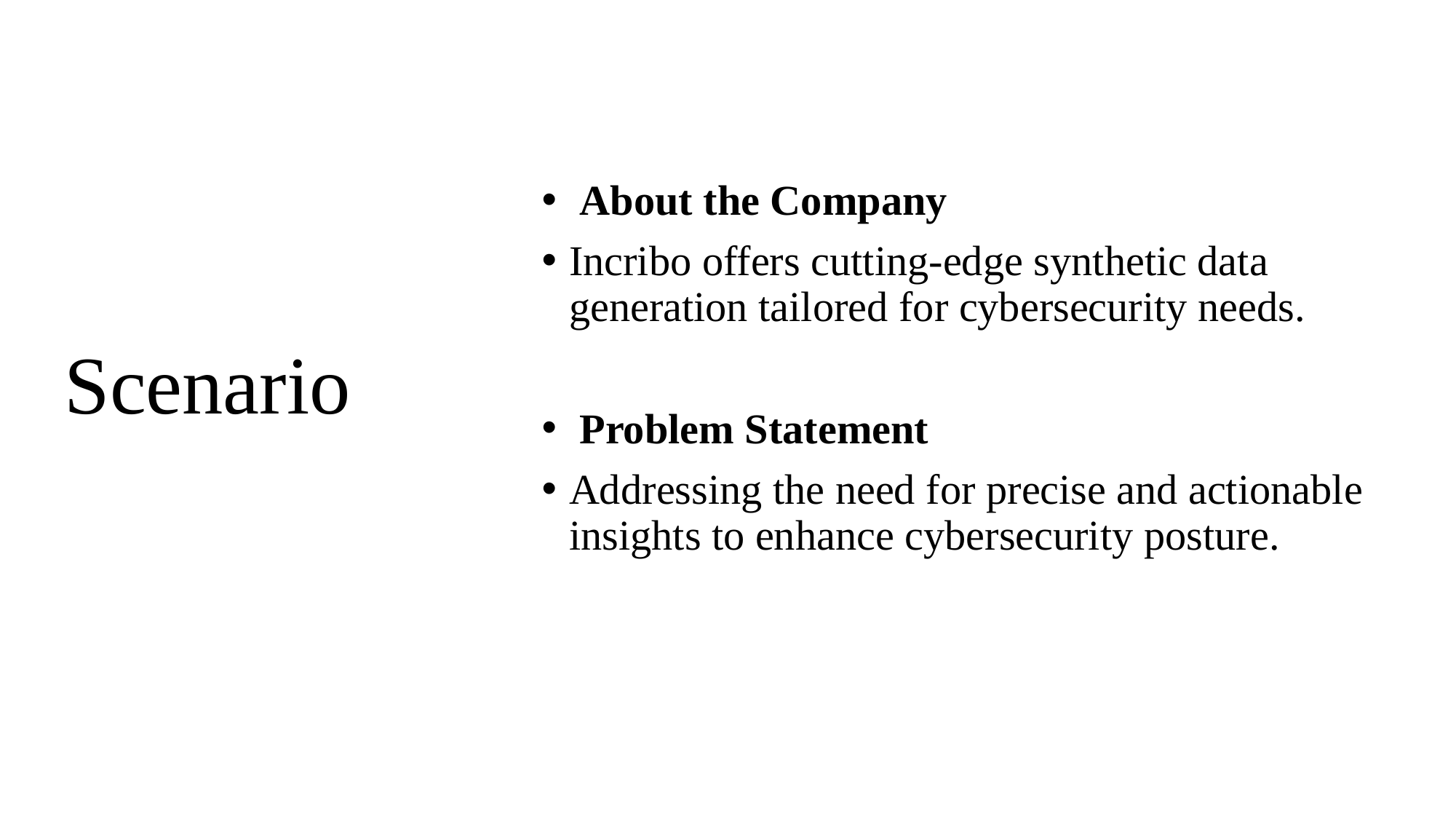

About the Company
Incribo offers cutting-edge synthetic data generation tailored for cybersecurity needs.

 Problem Statement
Addressing the need for precise and actionable insights to enhance cybersecurity posture.
# Scenario